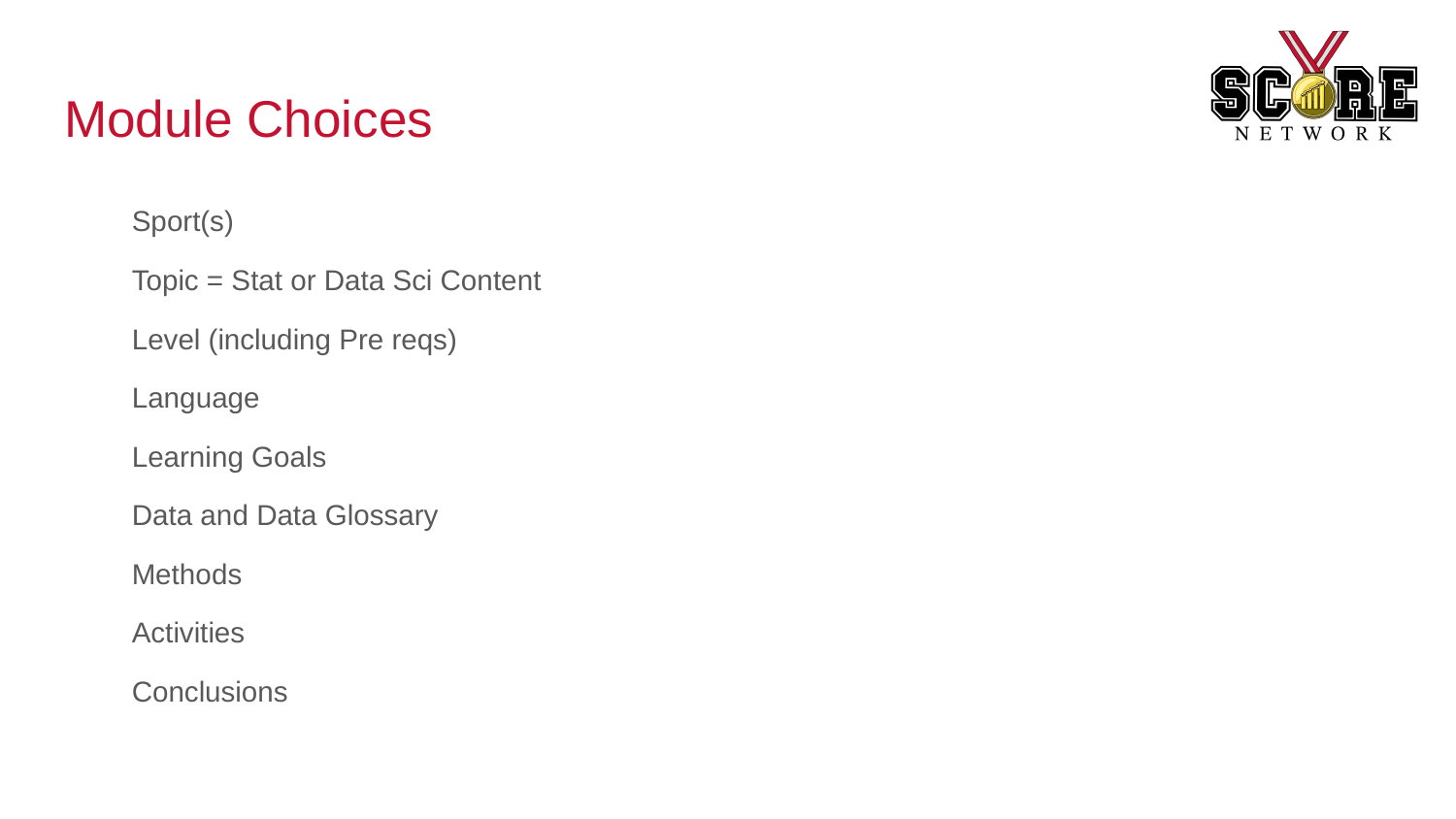

# Module Choices
Sport(s)
Topic = Stat or Data Sci Content
Level (including Pre reqs)
Language
Learning Goals
Data and Data Glossary
Methods
Activities
Conclusions